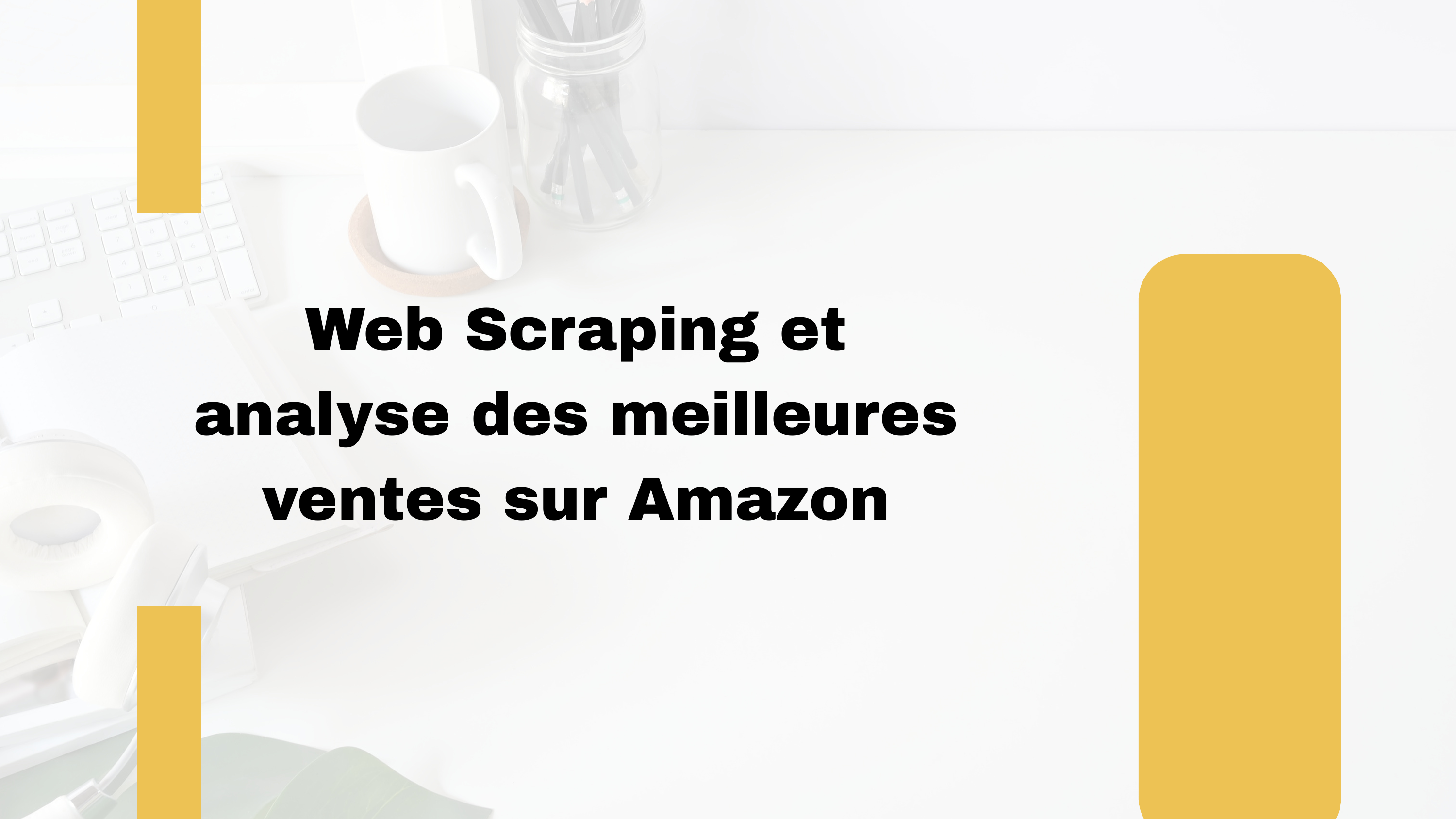

Web Scraping et analyse des meilleures ventes sur Amazon